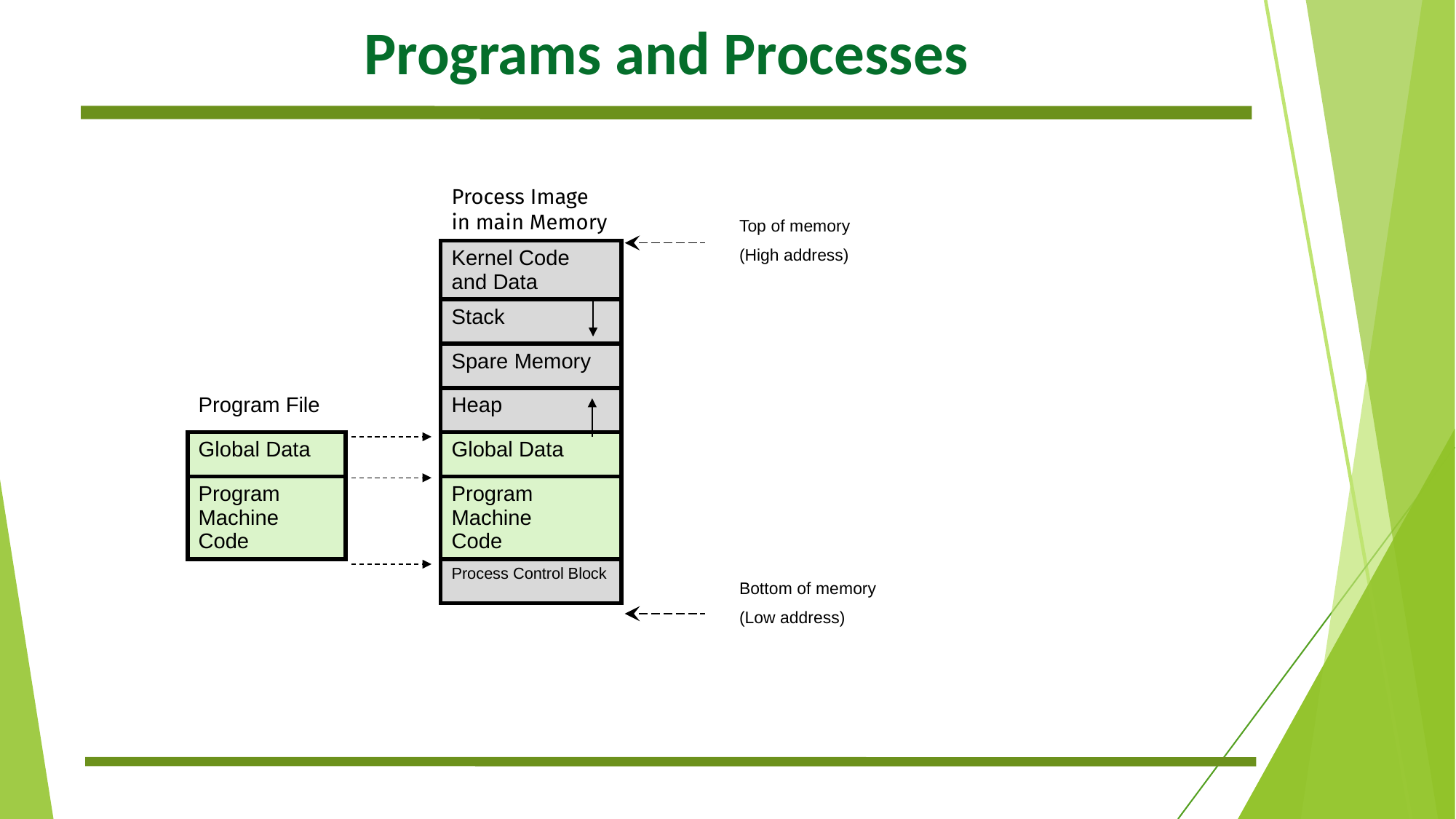

# Programs and Processes
|  |  | Process Image in main Memory |  | Top of memory |
| --- | --- | --- | --- | --- |
|  |  | Kernel Code and Data |  | (High address) |
|  |  | Stack |  |  |
|  |  | Spare Memory |  |  |
| Program File |  | Heap |  |  |
| Global Data |  | Global Data |  |  |
| Program Machine Code |  | Program Machine Code |  |  |
|  |  | Process Control Block |  | Bottom of memory |
|  |  |  |  | (Low address) |